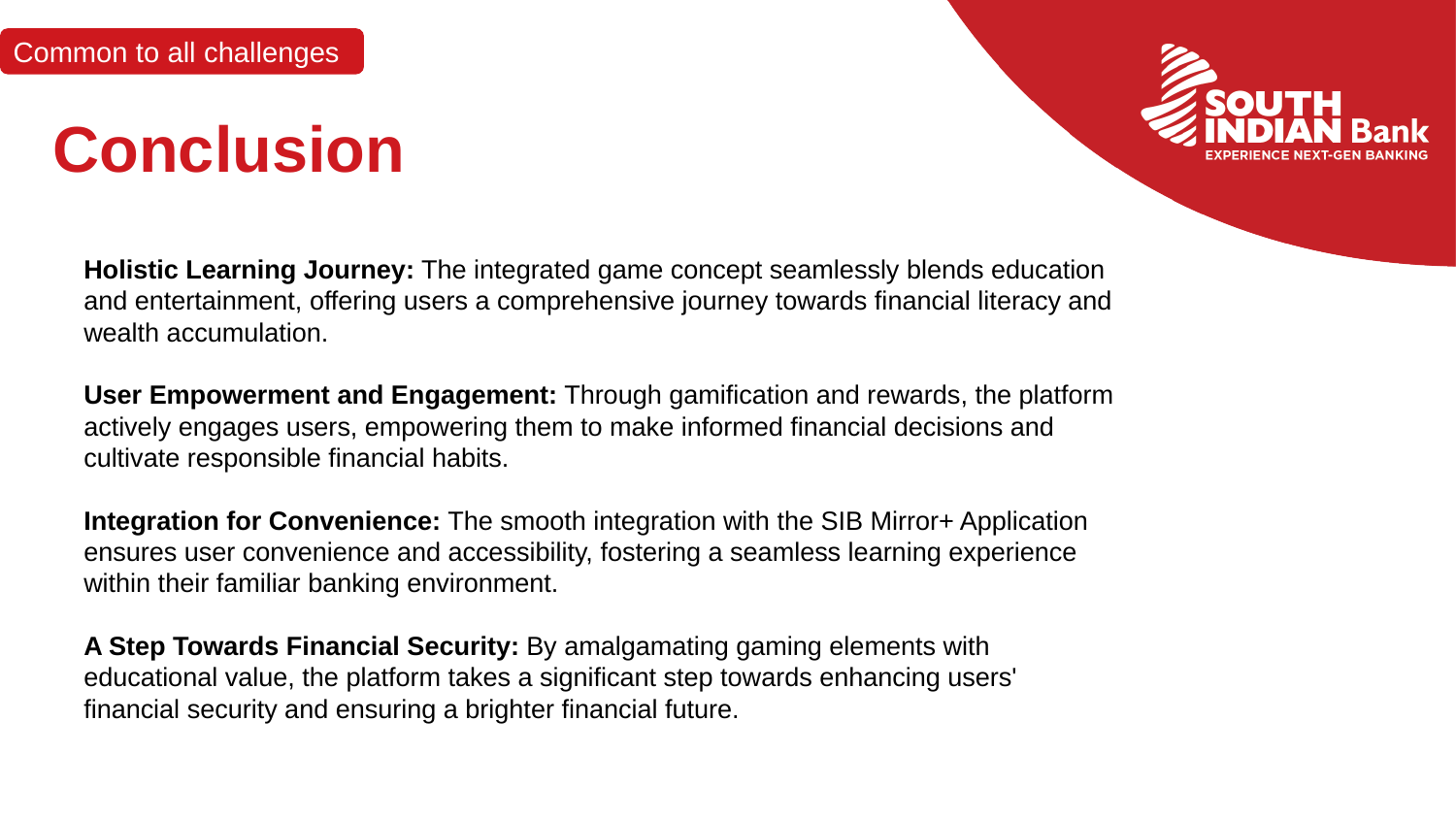

Common to all challenges
# Conclusion
Holistic Learning Journey: The integrated game concept seamlessly blends education and entertainment, offering users a comprehensive journey towards financial literacy and wealth accumulation.

User Empowerment and Engagement: Through gamification and rewards, the platform actively engages users, empowering them to make informed financial decisions and cultivate responsible financial habits.

Integration for Convenience: The smooth integration with the SIB Mirror+ Application ensures user convenience and accessibility, fostering a seamless learning experience within their familiar banking environment.

A Step Towards Financial Security: By amalgamating gaming elements with educational value, the platform takes a significant step towards enhancing users' financial security and ensuring a brighter financial future.